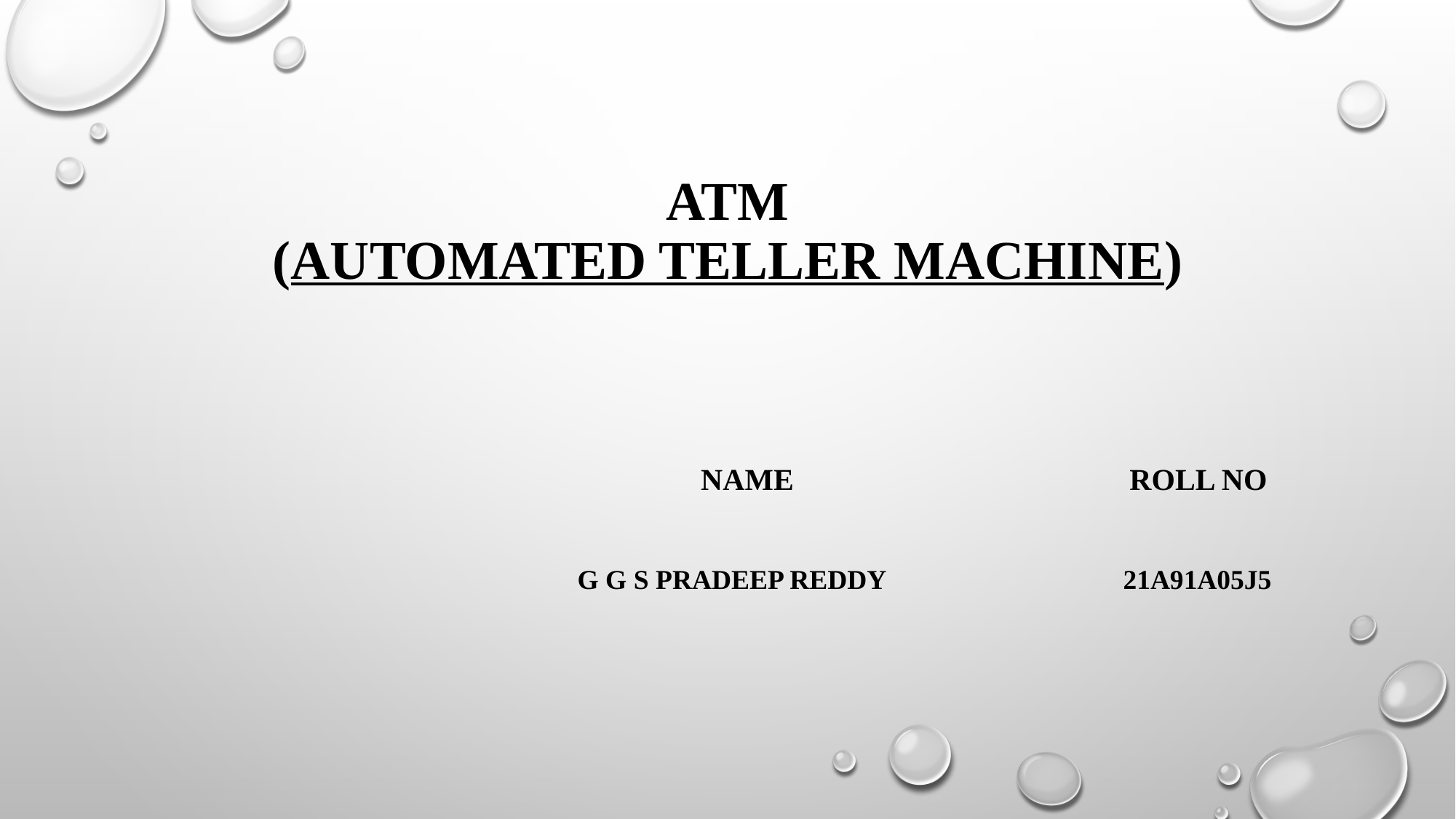

# ATM (Automated Teller Machine)
                                                           Name                                            Roll no
			G G S Pradeep Reddy			21A91a05j5